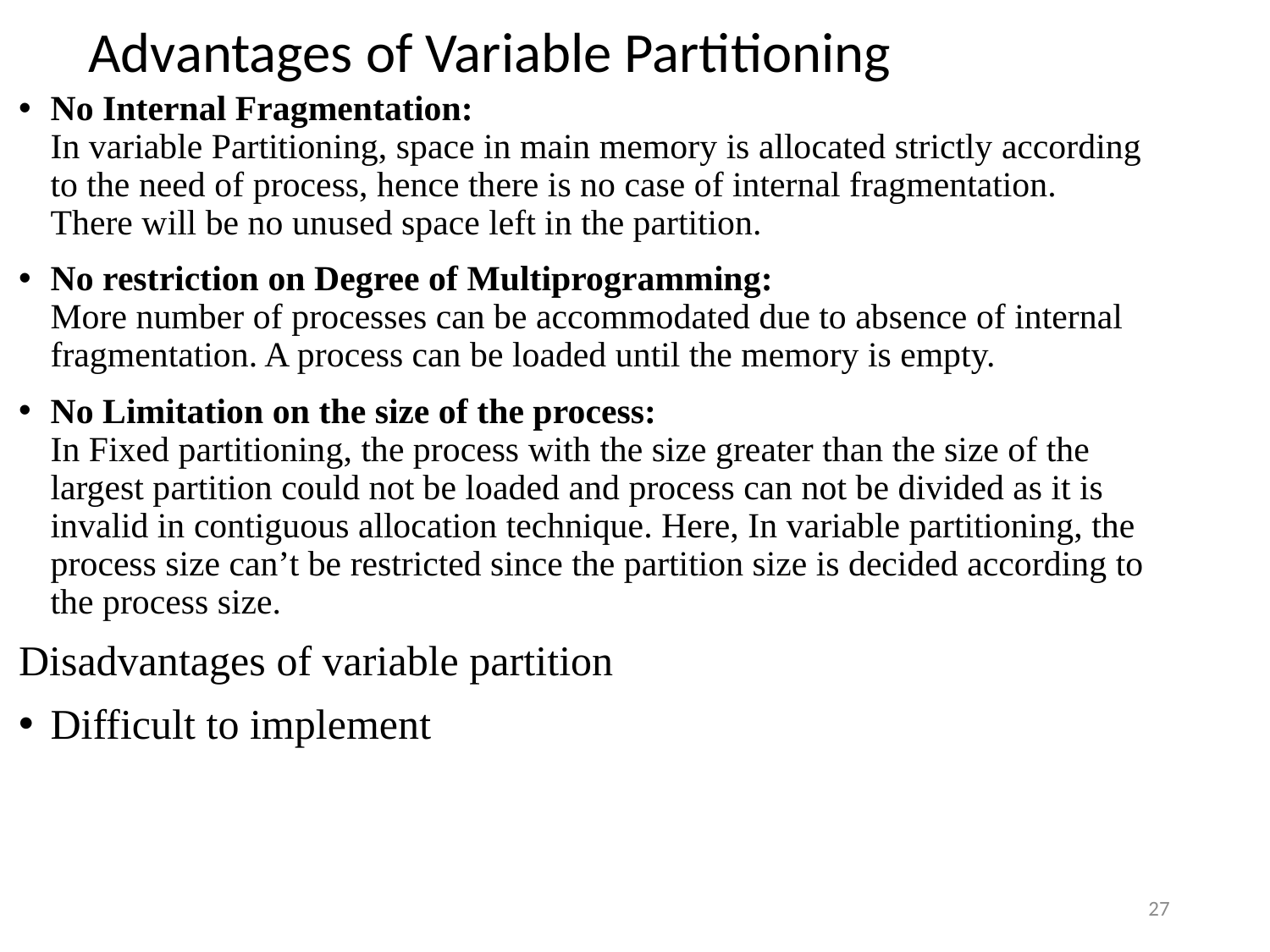

# Advantages of Variable Partitioning
No Internal Fragmentation:
In variable Partitioning, space in main memory is allocated strictly according to the need of process, hence there is no case of internal fragmentation. There will be no unused space left in the partition.
No restriction on Degree of Multiprogramming:
More number of processes can be accommodated due to absence of internal fragmentation. A process can be loaded until the memory is empty.
No Limitation on the size of the process:
In Fixed partitioning, the process with the size greater than the size of the largest partition could not be loaded and process can not be divided as it is invalid in contiguous allocation technique. Here, In variable partitioning, the process size can’t be restricted since the partition size is decided according to the process size.
Disadvantages of variable partition
Difficult to implement
27